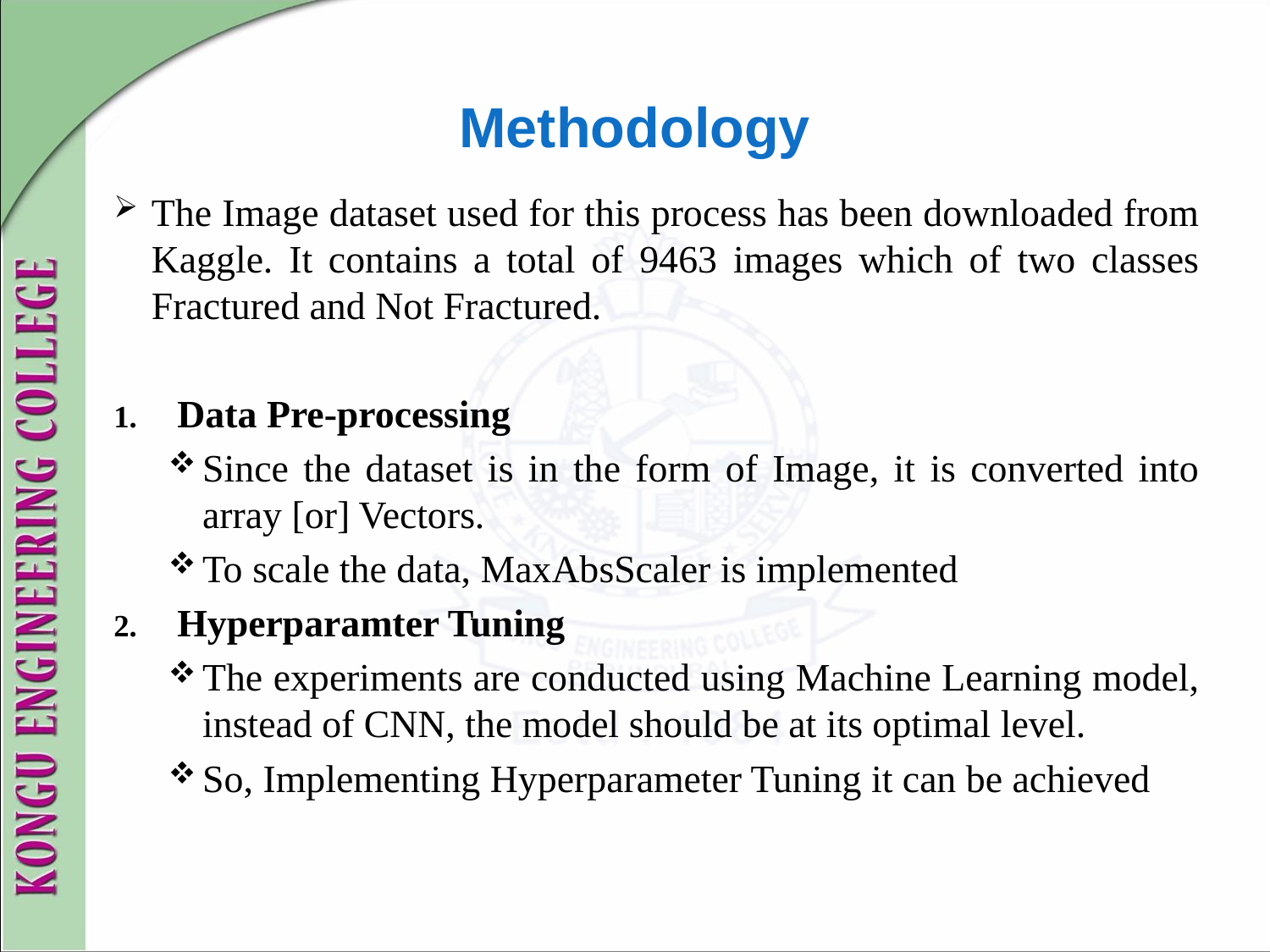

# Methodology
The Image dataset used for this process has been downloaded from Kaggle. It contains a total of 9463 images which of two classes Fractured and Not Fractured.

Data Pre-processing
Since the dataset is in the form of Image, it is converted into array [or] Vectors.
To scale the data, MaxAbsScaler is implemented
Hyperparamter Tuning
The experiments are conducted using Machine Learning model, instead of CNN, the model should be at its optimal level.
So, Implementing Hyperparameter Tuning it can be achieved